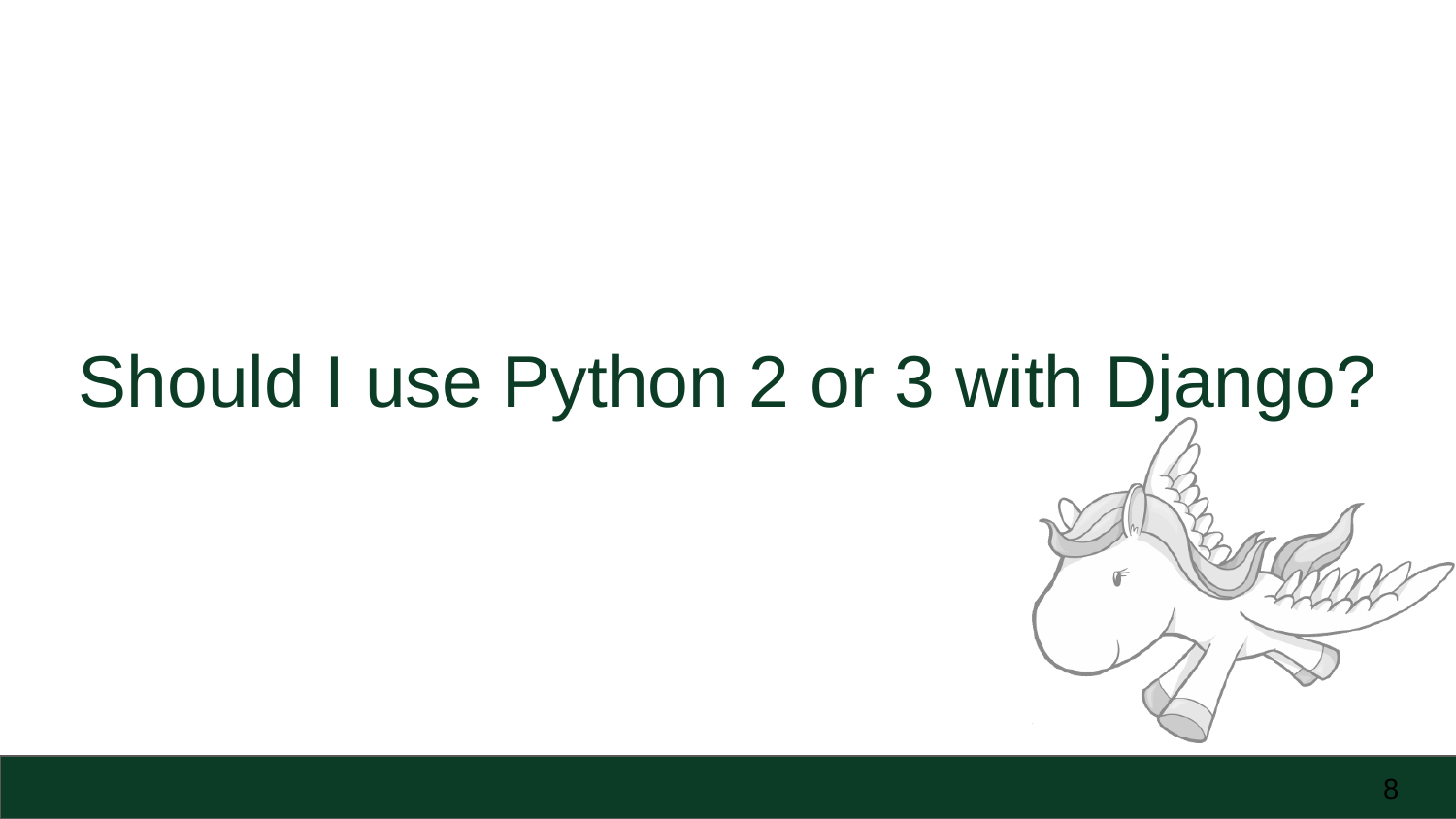

# Should I use Python 2 or 3 with Django?
8